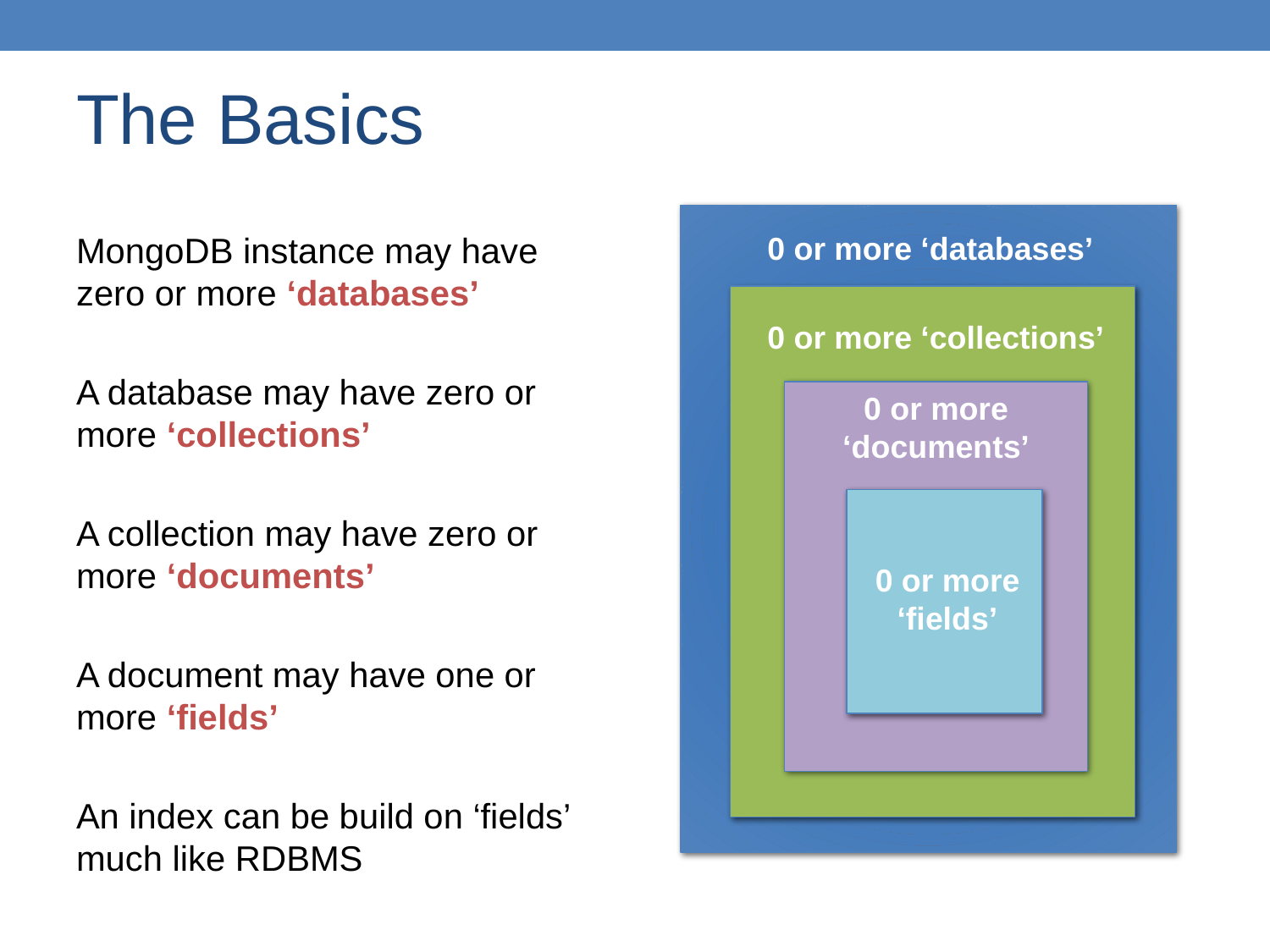

The Basics

MongoDB instance may have zero or more ‘databases’

A database may have zero or more ‘collections’

A collection may have zero or more ‘documents’

A document may have one or more ‘fields’

An index can be build on ‘fields’ much like RDBMS
0 or more ‘databases’

0 or more ‘collections’

0 or more ‘documents’

0 or more ‘fields’